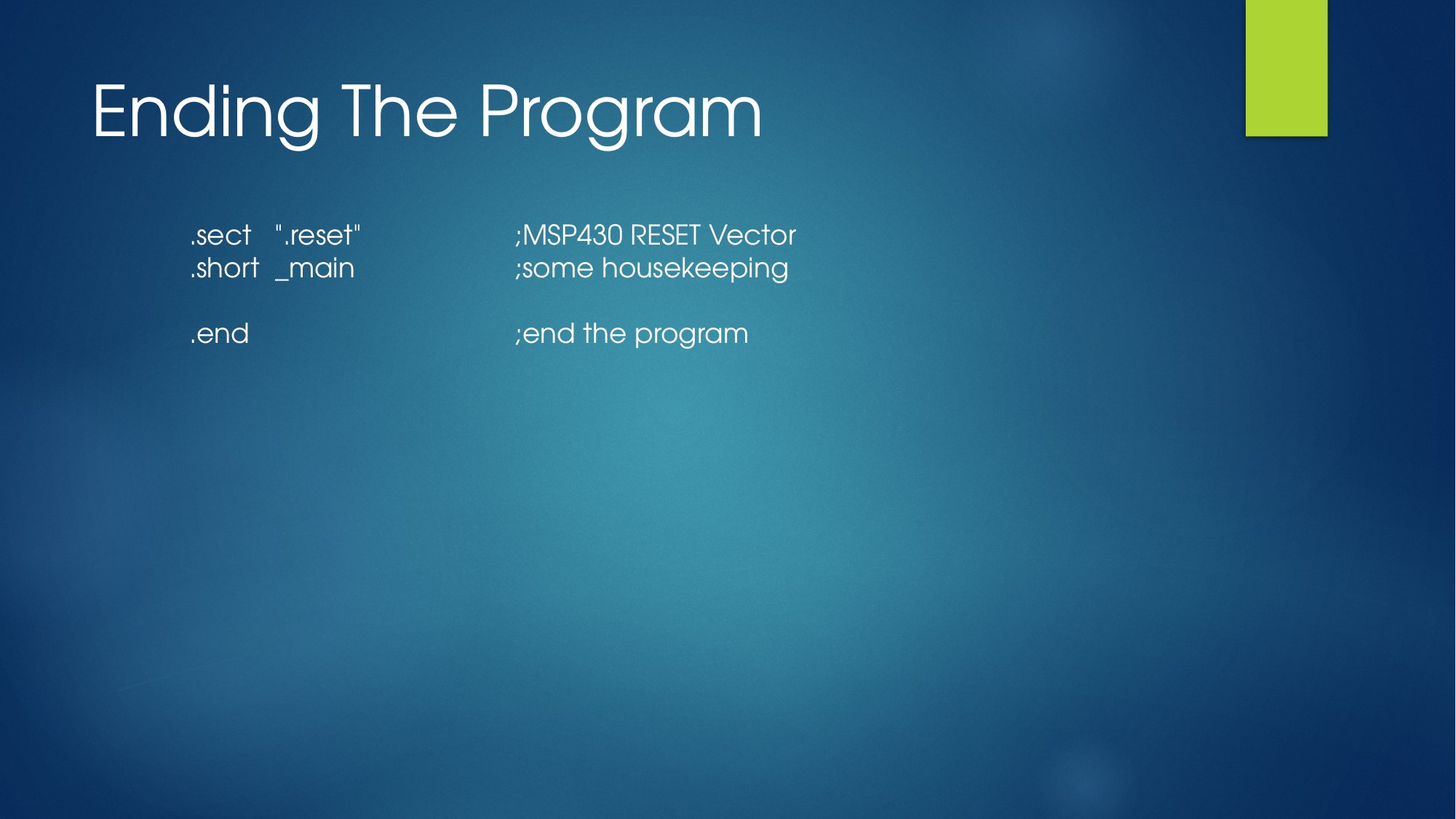

Ending The Program

.sect   ".reset"
.short  _main

.end

;MSP430 RESET Vector
;some housekeeping

;end the program